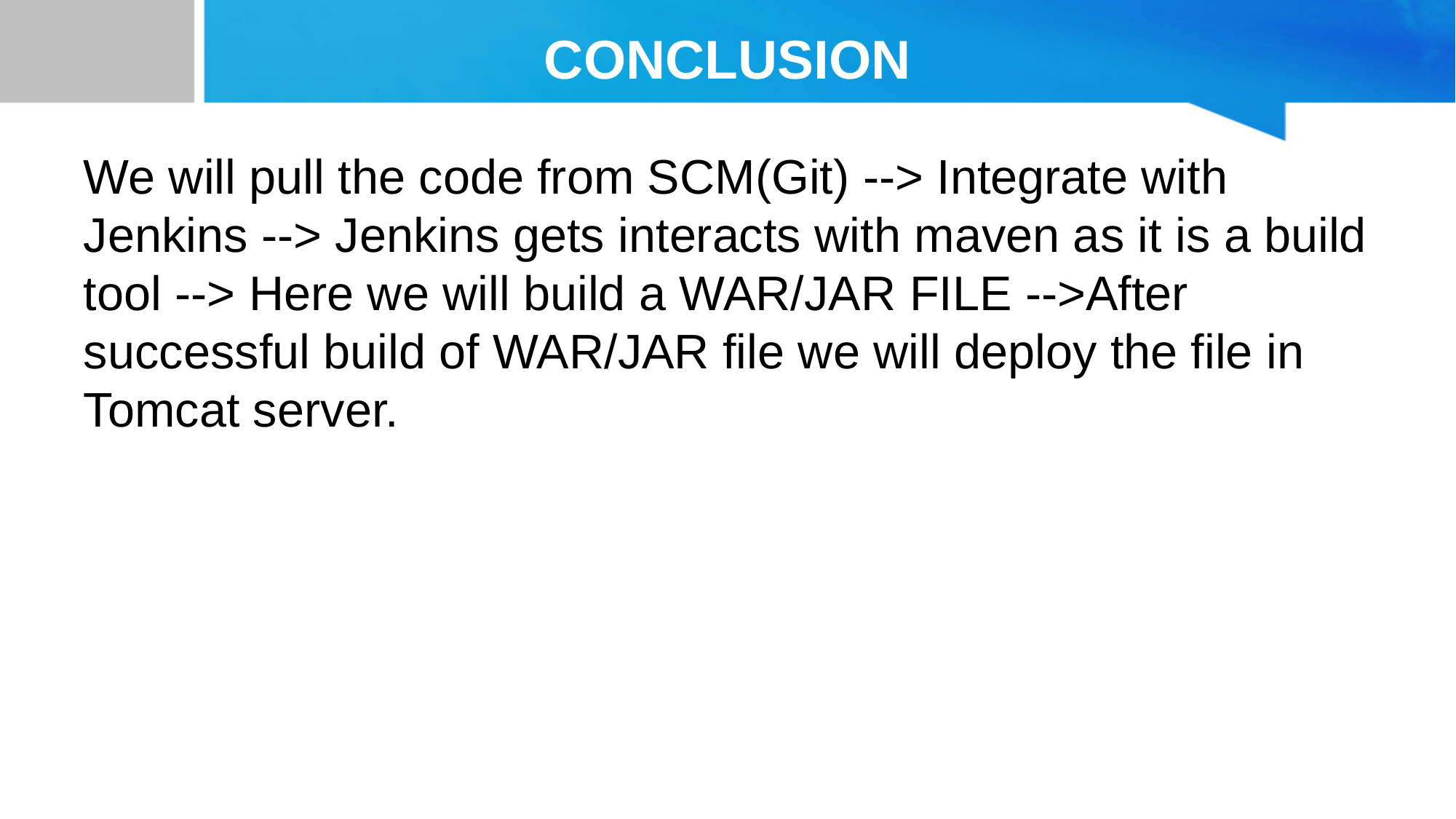

# CONCLUSION
We will pull the code from SCM(Git) --> Integrate with Jenkins --> Jenkins gets interacts with maven as it is a build tool --> Here we will build a WAR/JAR FILE -->After successful build of WAR/JAR file we will deploy the file in Tomcat server.